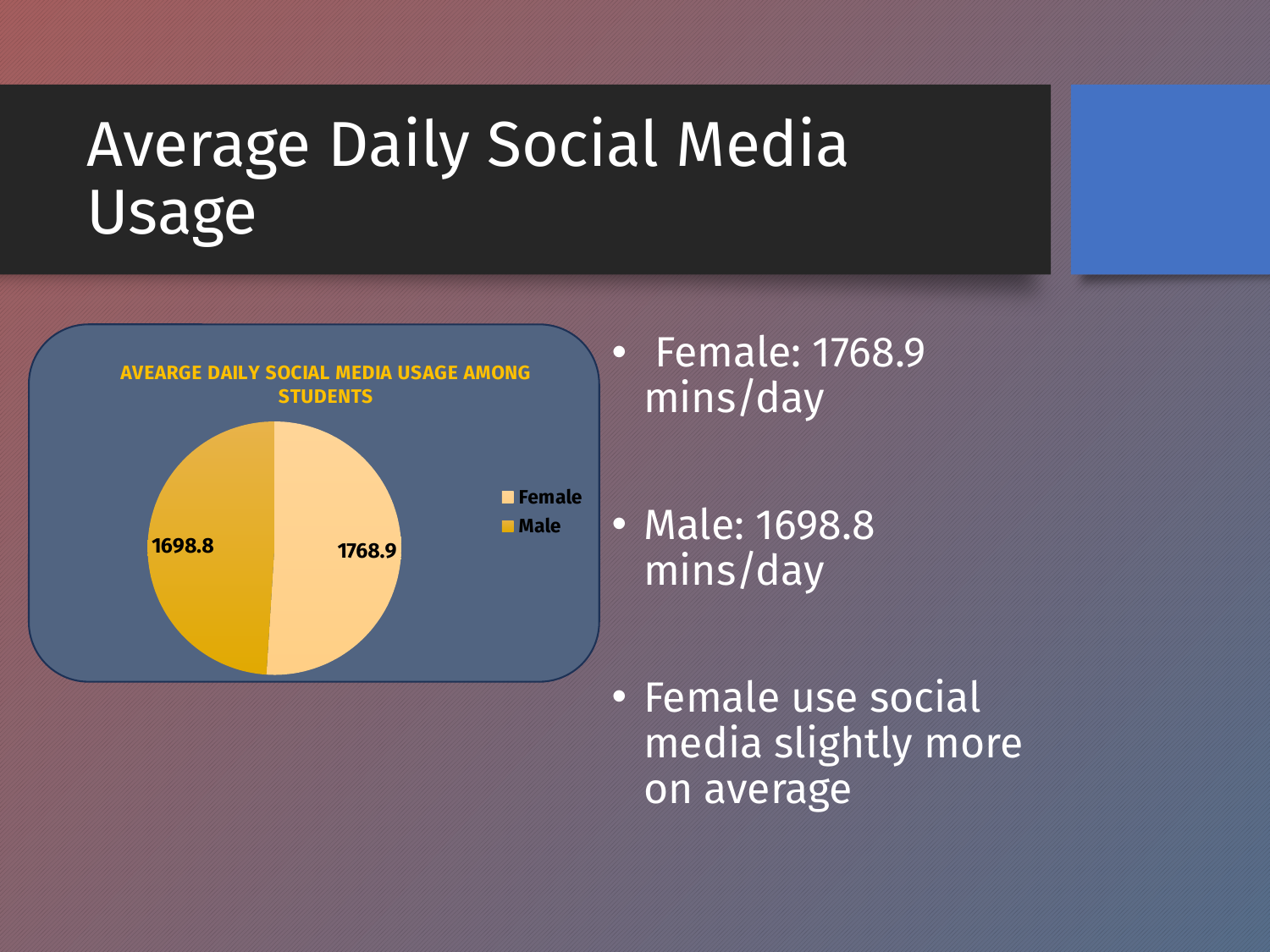

# Average Daily Social Media Usage

 Female: 1768.9 mins/day

Male: 1698.8 mins/day

Female use social media slightly more on average

### Chart: AVEARGE DAILY SOCIAL MEDIA USAGE AMONG STUDENTS

| Category | Total |
|---|---|
| Female | 1768.9 |
| Male | 1698.7999999999997 |